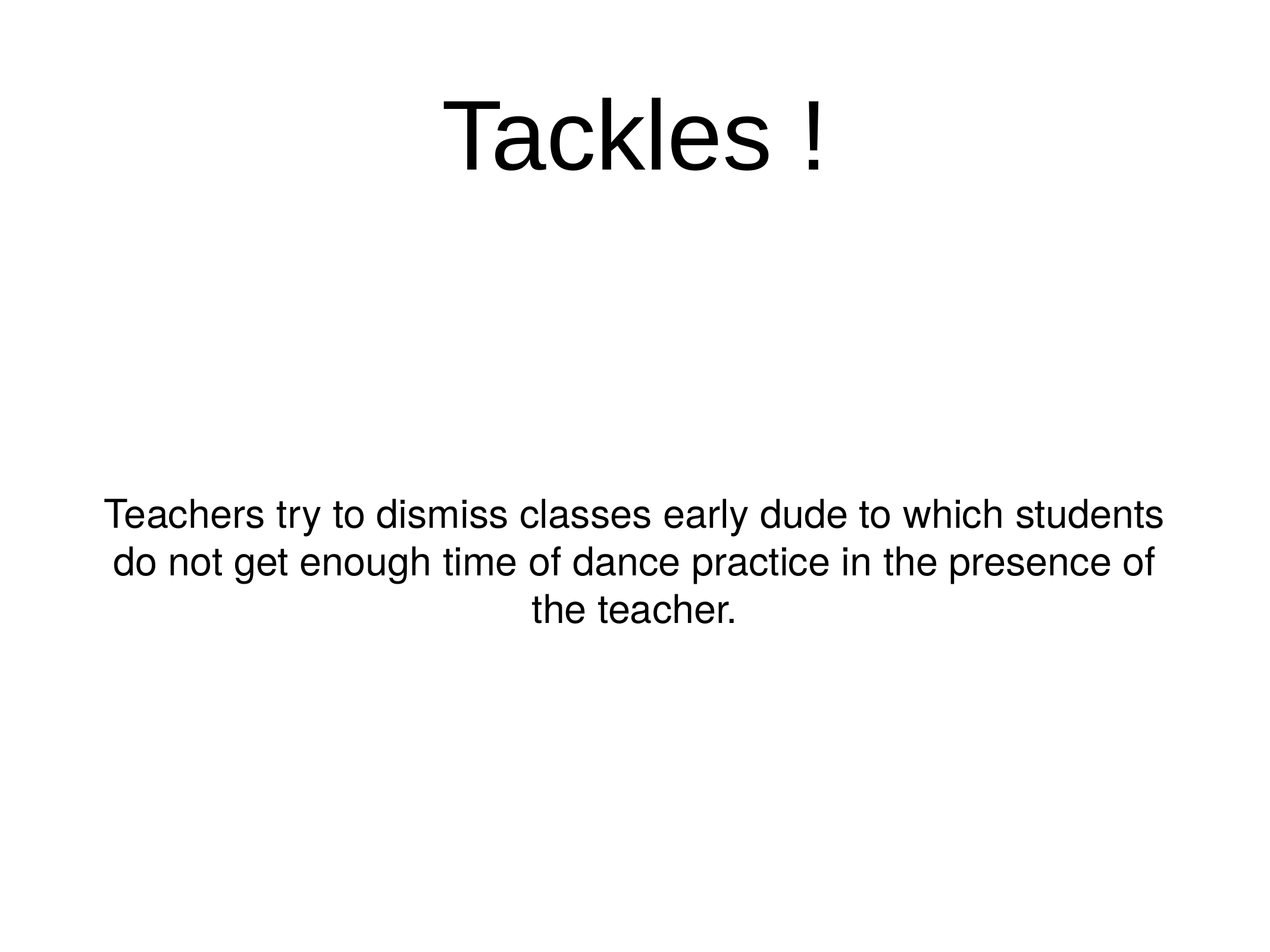

# Tackles !
Teachers try to dismiss classes early dude to which students do not get enough time of dance practice in the presence of the teacher.